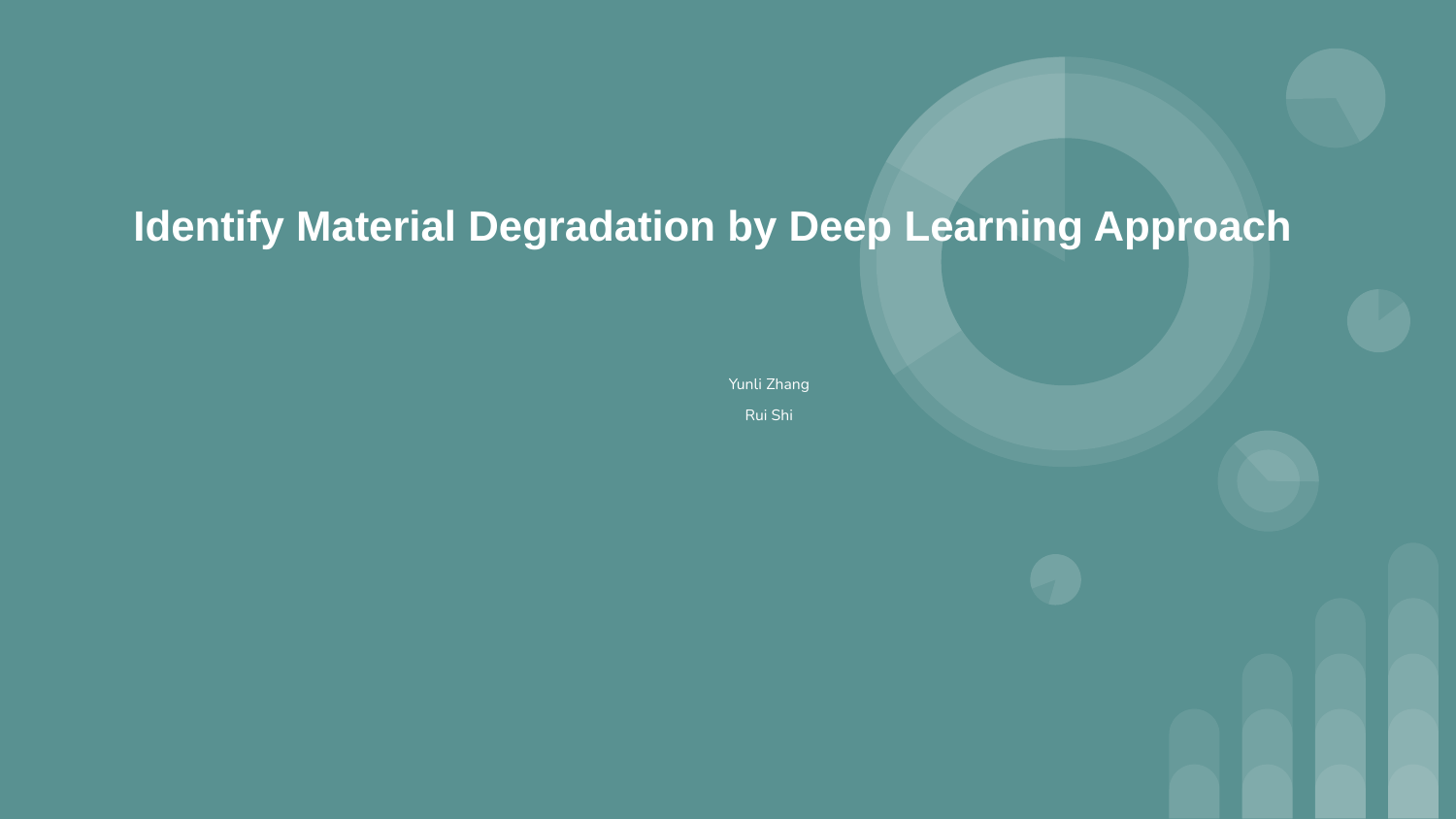

# Identify Material Degradation by Deep Learning Approach
Yunli Zhang
Rui Shi